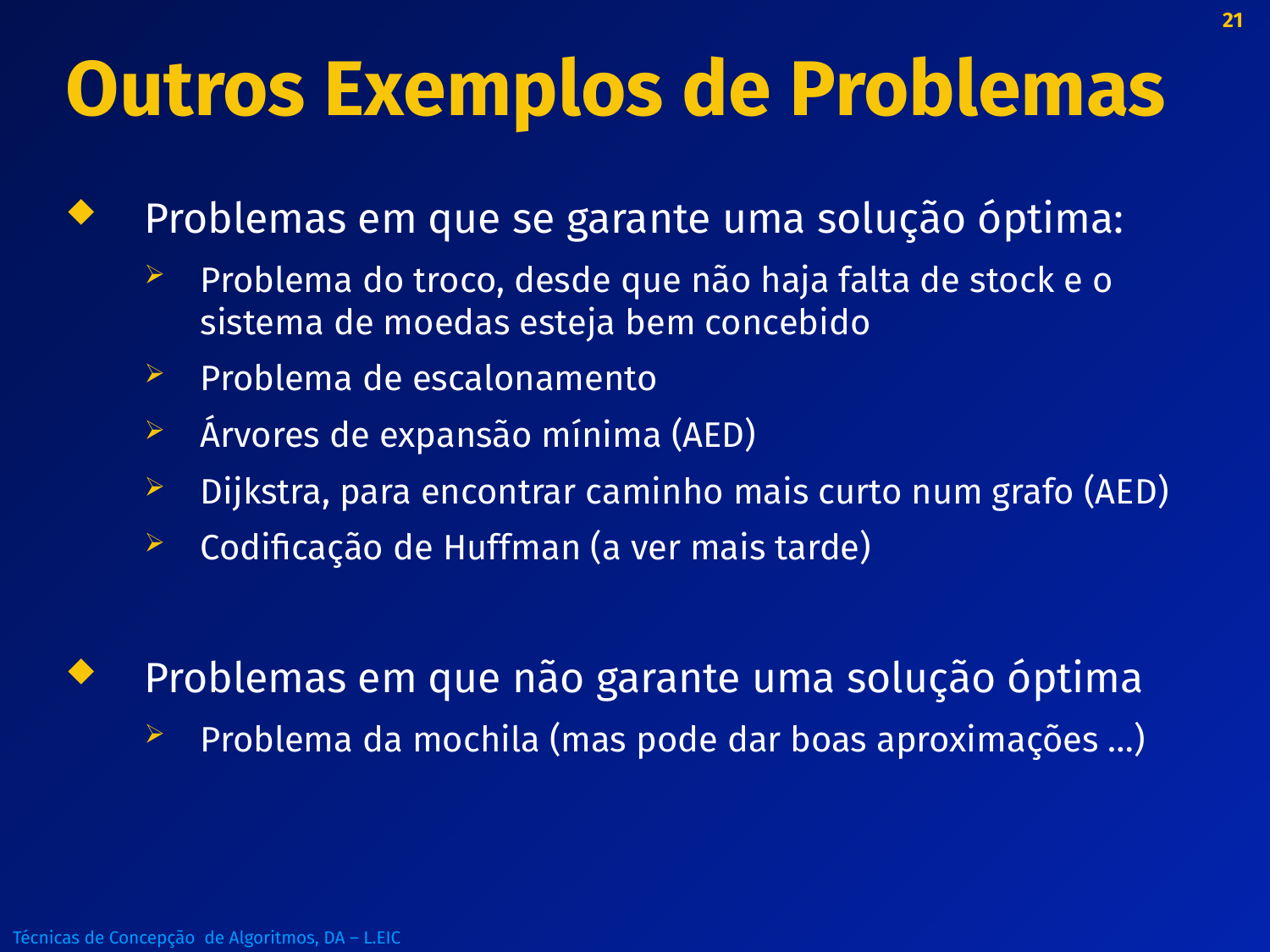

# Outros Exemplos de Problemas
Problemas em que se garante uma solução óptima:
Problema do troco, desde que não haja falta de stock e o sistema de moedas esteja bem concebido
Problema de escalonamento
Árvores de expansão mínima (AED)
Dijkstra, para encontrar caminho mais curto num grafo (AED)
Codificação de Huffman (a ver mais tarde)

Problemas em que não garante uma solução óptima
Problema da mochila (mas pode dar boas aproximações …)